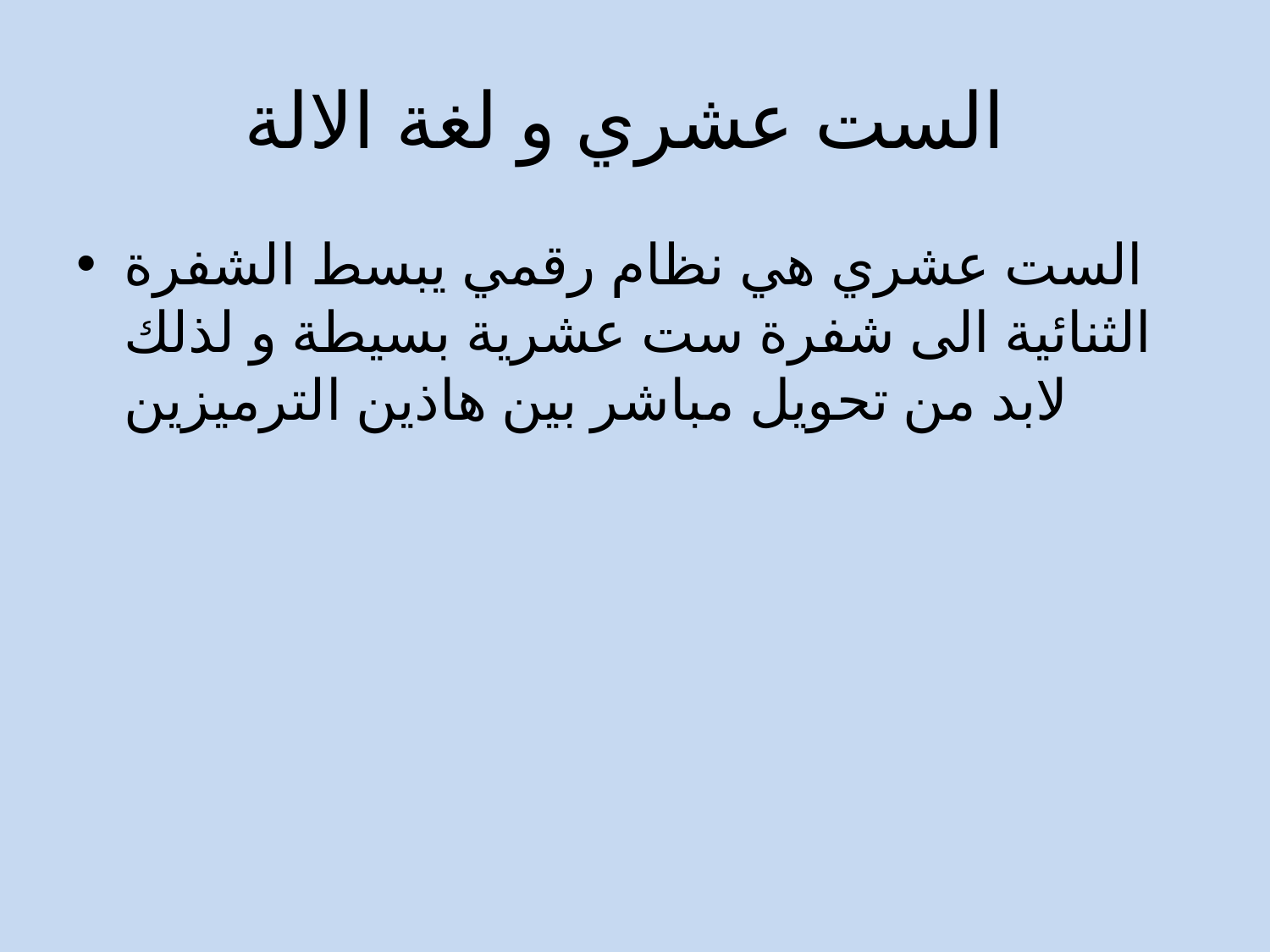

# الست عشري و لغة الالة
الست عشري هي نظام رقمي يبسط الشفرة الثنائية الى شفرة ست عشرية بسيطة و لذلك لابد من تحويل مباشر بين هاذين الترميزين